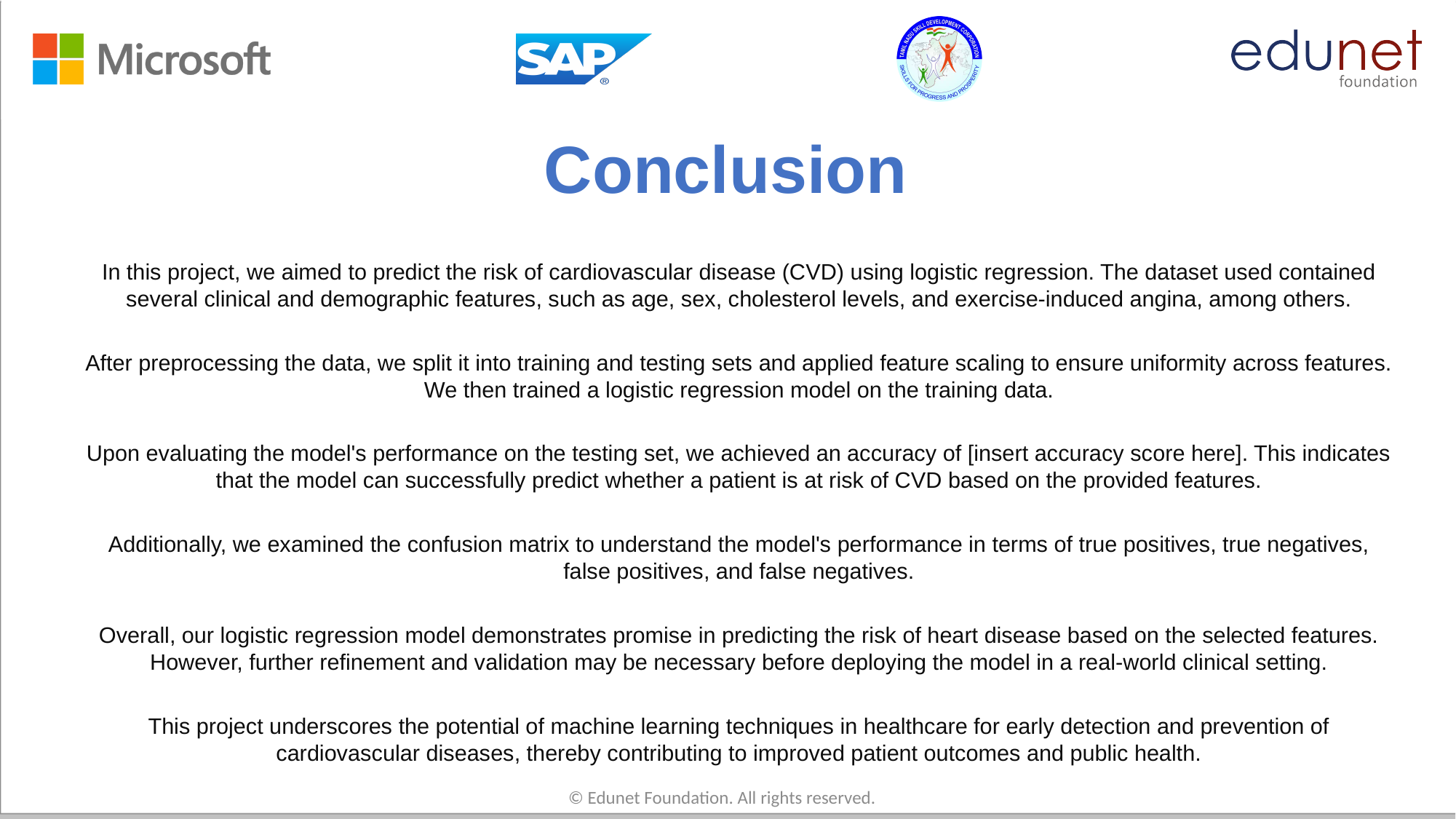

# Conclusion
In this project, we aimed to predict the risk of cardiovascular disease (CVD) using logistic regression. The dataset used contained several clinical and demographic features, such as age, sex, cholesterol levels, and exercise-induced angina, among others.
After preprocessing the data, we split it into training and testing sets and applied feature scaling to ensure uniformity across features. We then trained a logistic regression model on the training data.
Upon evaluating the model's performance on the testing set, we achieved an accuracy of [insert accuracy score here]. This indicates that the model can successfully predict whether a patient is at risk of CVD based on the provided features.
Additionally, we examined the confusion matrix to understand the model's performance in terms of true positives, true negatives, false positives, and false negatives.
Overall, our logistic regression model demonstrates promise in predicting the risk of heart disease based on the selected features. However, further refinement and validation may be necessary before deploying the model in a real-world clinical setting.
This project underscores the potential of machine learning techniques in healthcare for early detection and prevention of cardiovascular diseases, thereby contributing to improved patient outcomes and public health.

© Edunet Foundation. All rights reserved.